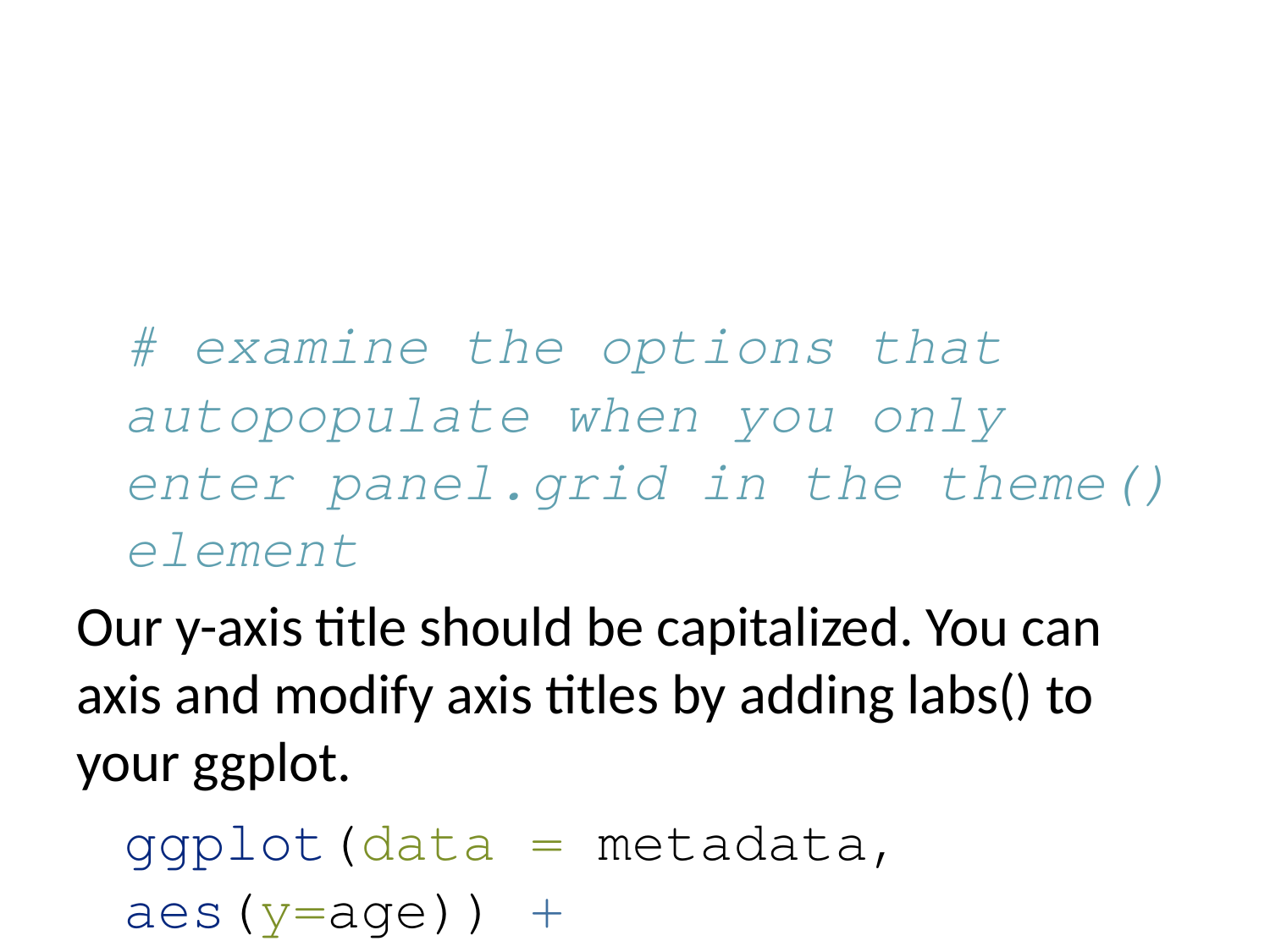

# examine the options that autopopulate when you only enter panel.grid in the theme() element
Our y-axis title should be capitalized. You can axis and modify axis titles by adding labs() to your ggplot.
ggplot(data = metadata, aes(y=age)) +
  geom_boxplot(fill  = "grey") +
  theme_bw() +
  theme(panel.grid = element_blank()) +
  labs(y = "Age") # modify Y axis title